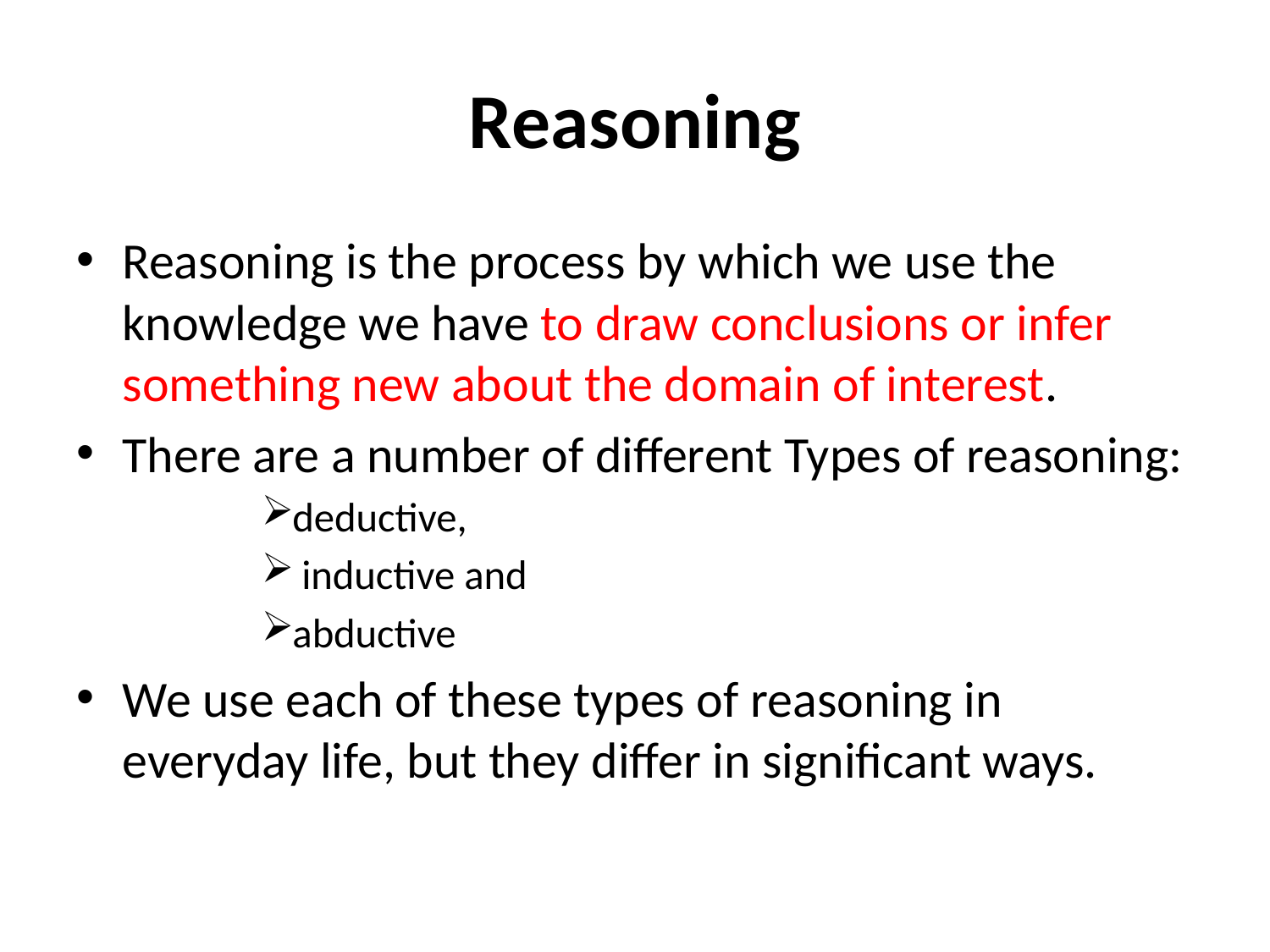

# Reasoning
Reasoning is the process by which we use the knowledge we have to draw conclusions or infer something new about the domain of interest.
There are a number of different Types of reasoning:
deductive,
 inductive and
abductive
We use each of these types of reasoning in everyday life, but they differ in significant ways.